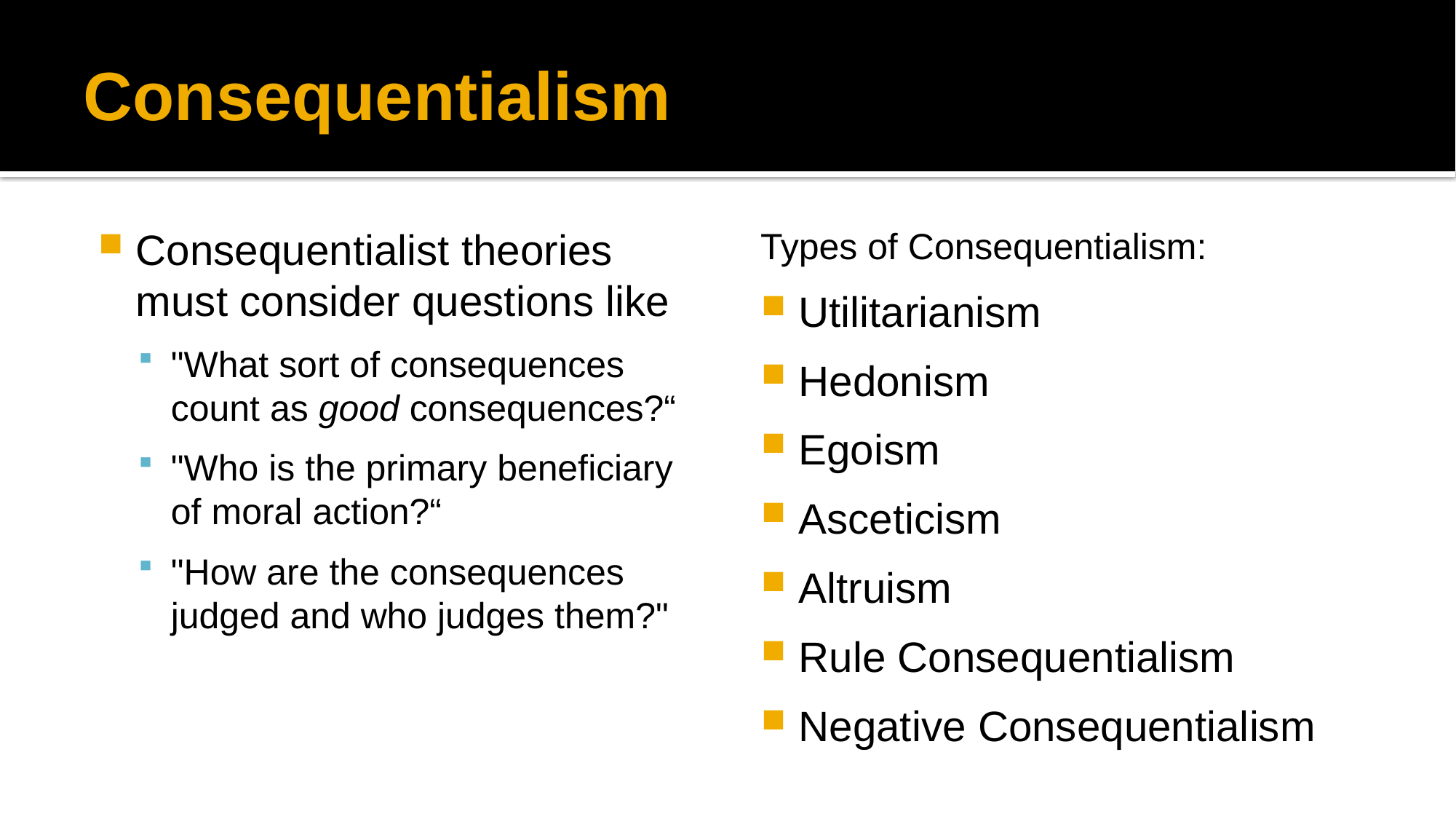

# Consequentialism
Consequentialist theories must consider questions like
"What sort of consequences count as good consequences?“
"Who is the primary beneficiary of moral action?“
"How are the consequences judged and who judges them?"

Types of Consequentialism:
Utilitarianism
Hedonism
Egoism
Asceticism
Altruism
Rule Consequentialism
Negative Consequentialism